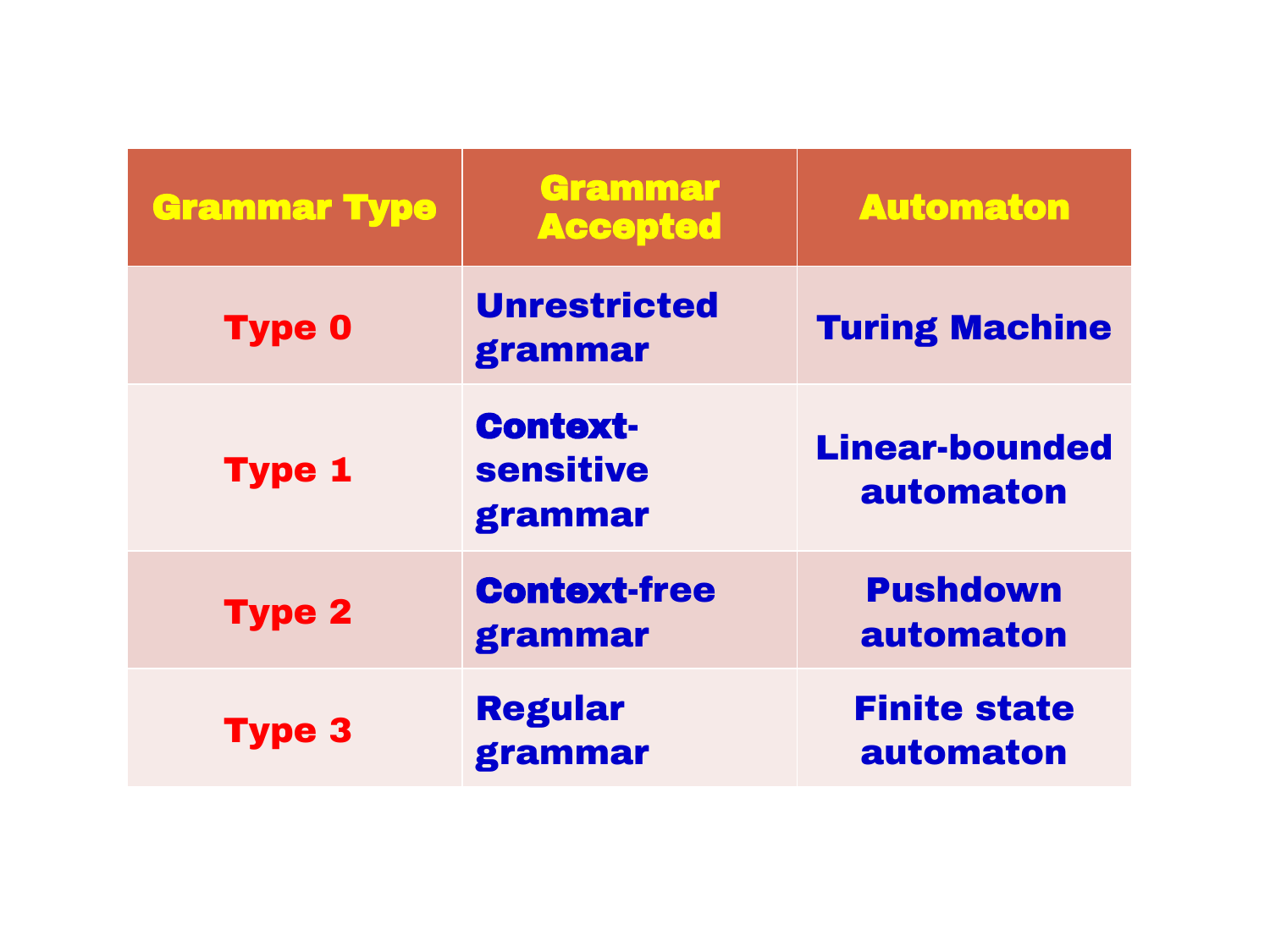

# Grammars
| Grammar Type | Grammar Accepted | Automaton |
| --- | --- | --- |
| Type 0 | Unrestricted grammar | Turing Machine |
| Type 1 | Context-sensitive grammar | Linear-bounded automaton |
| Type 2 | Context-free grammar | Pushdown automaton |
| Type 3 | Regular grammar | Finite state automaton |